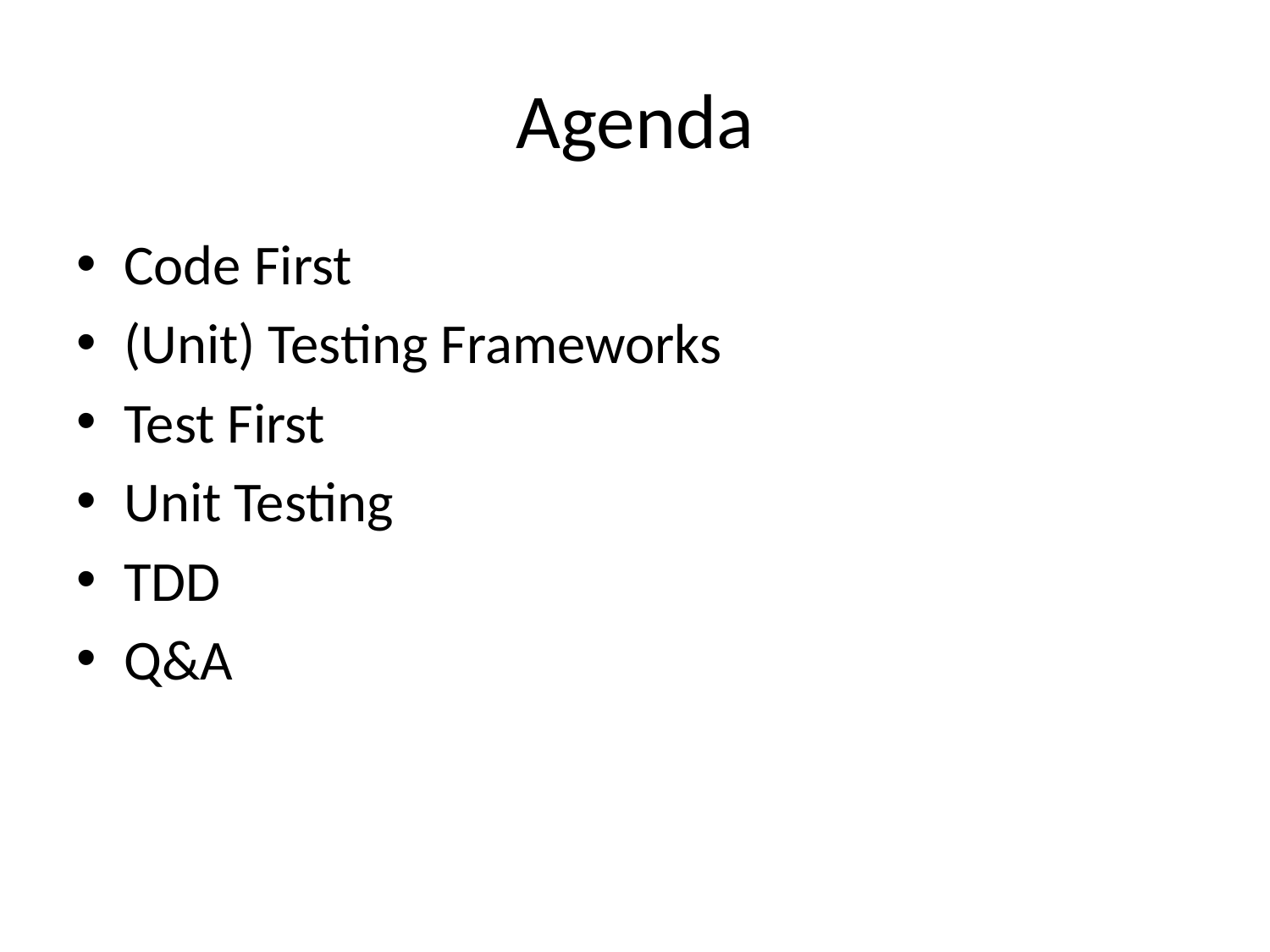

# Agenda
Code First
(Unit) Testing Frameworks
Test First
Unit Testing
TDD
Q&A